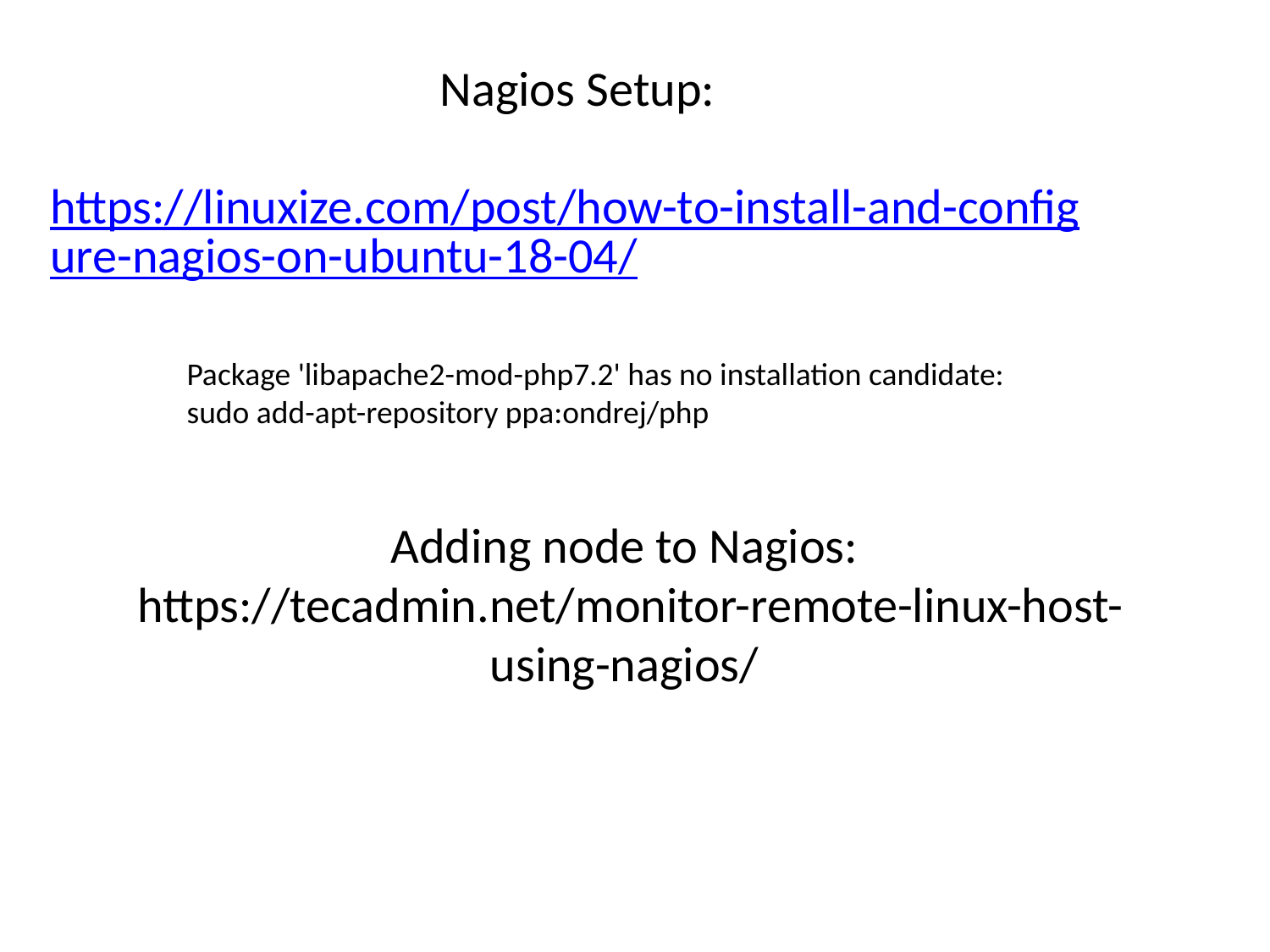

# Nagios Setup: https://linuxize.com/post/how-to-install-and-configure-nagios-on-ubuntu-18-04/
Package 'libapache2-mod-php7.2' has no installation candidate:
sudo add-apt-repository ppa:ondrej/php
Adding node to Nagios:
 https://tecadmin.net/monitor-remote-linux-host-using-nagios/